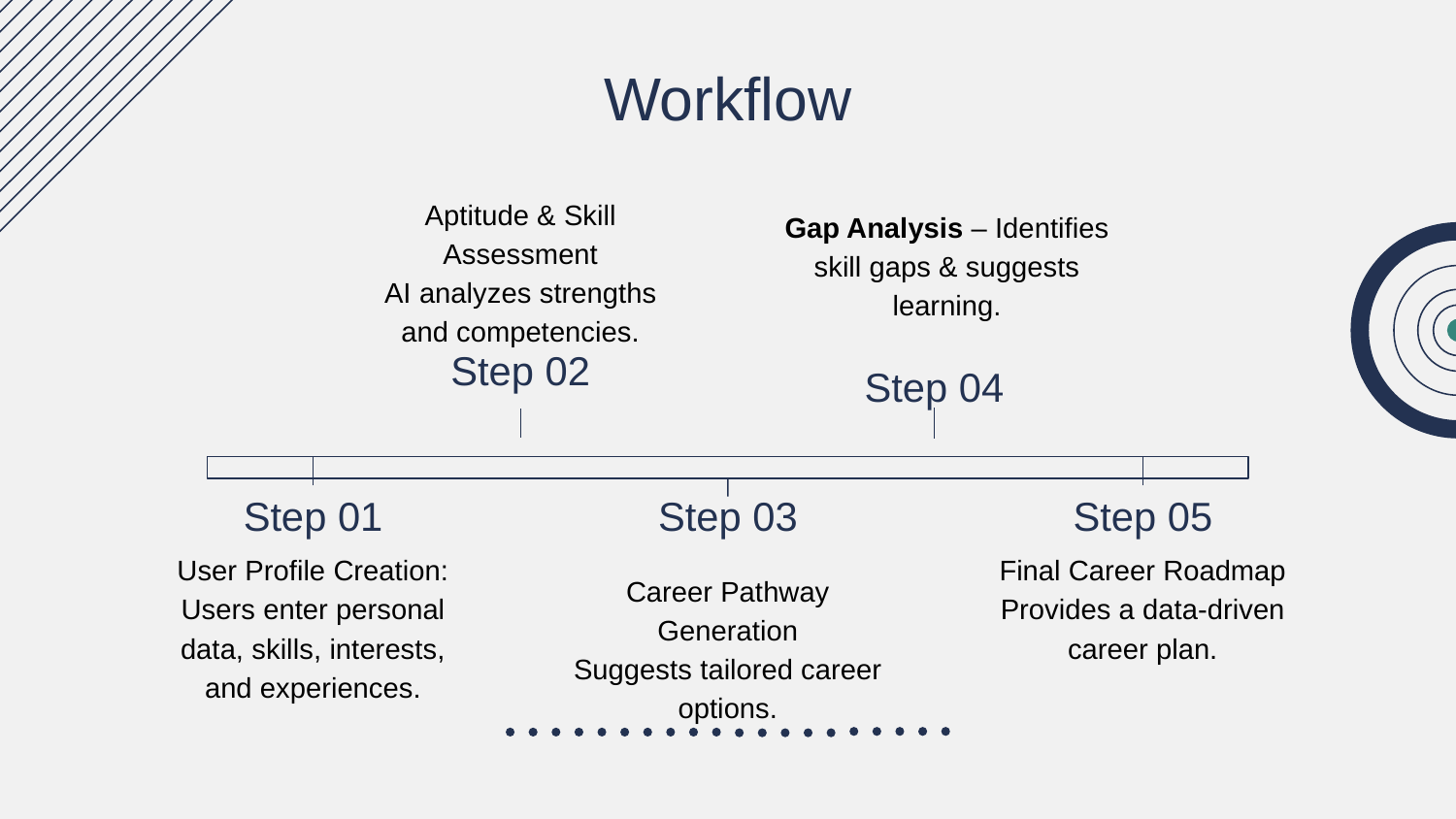

# Workflow
Aptitude & Skill Assessment
AI analyzes strengths and competencies.
Gap Analysis – Identifies skill gaps & suggests learning.
Step 02
Step 04

Step 01
Step 05
Step 03
User Profile Creation: Users enter personal data, skills, interests, and experiences.
Final Career Roadmap
Provides a data-driven career plan.
Career Pathway Generation
Suggests tailored career options.